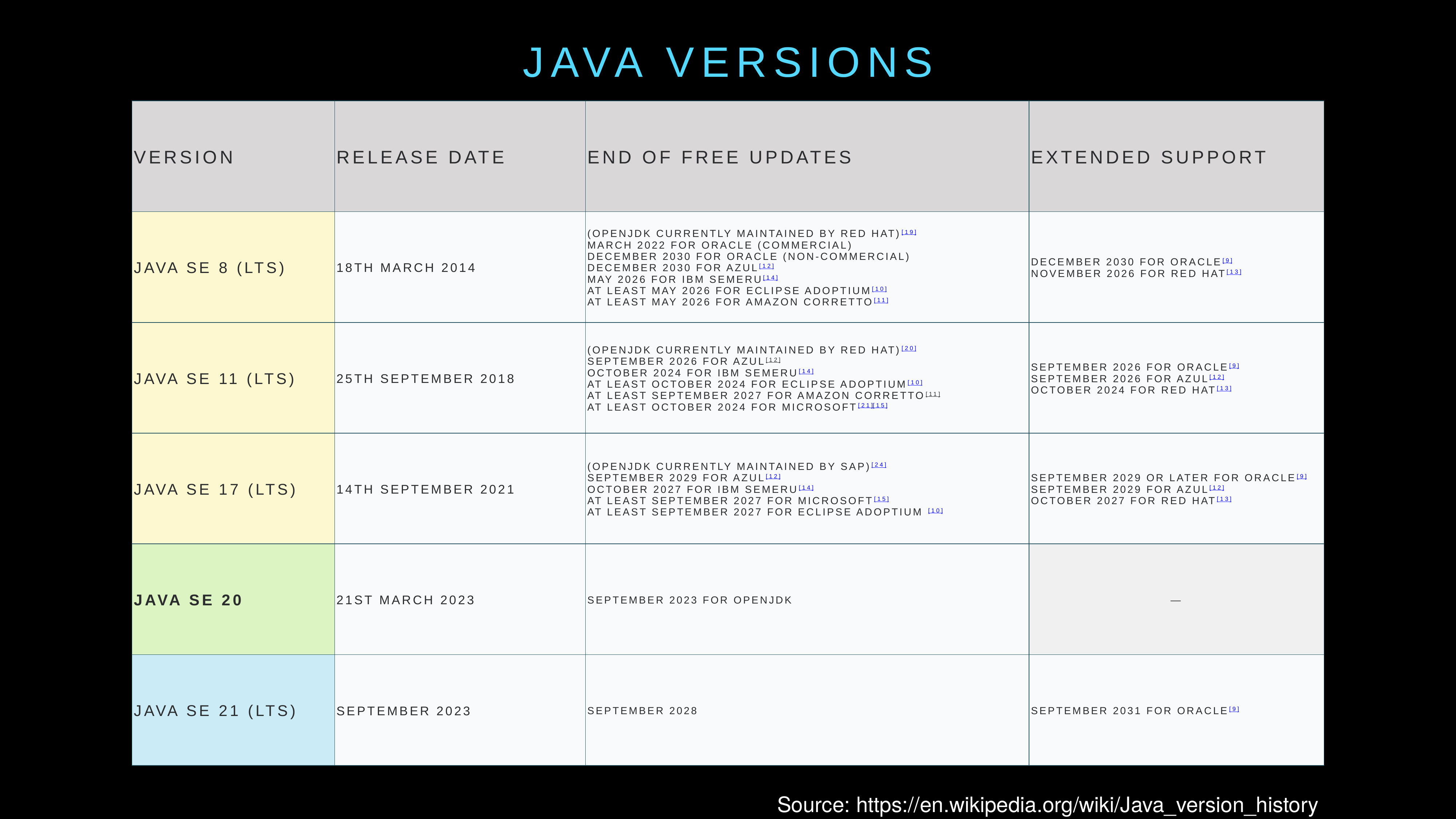

# Java Versions
| Version | Release date | End of Free Updates | Extended Support |
| --- | --- | --- | --- |
| Java SE 8 (LTS) | 18th March 2014 | (OpenJDK currently maintained by Red Hat)[19] March 2022 for Oracle (commercial) December 2030 for Oracle (non-commercial) December 2030 for Azul[12] May 2026 for IBM Semeru[14] At least May 2026 for Eclipse Adoptium[10] At least May 2026 for Amazon Corretto[11] | December 2030 for Oracle[9] November 2026 for Red Hat[13] |
| Java SE 11 (LTS) | 25th September 2018 | (OpenJDK currently maintained by Red Hat)[20] September 2026 for Azul[12] October 2024 for IBM Semeru[14] At least October 2024 for Eclipse Adoptium[10] At least September 2027 for Amazon Corretto[11] At least October 2024 for Microsoft[21][15] | September 2026 for Oracle[9] September 2026 for Azul[12] October 2024 for Red Hat[13] |
| Java SE 17 (LTS) | 14th September 2021 | (OpenJDK currently maintained by SAP)[24] September 2029 for Azul[12] October 2027 for IBM Semeru[14] At least September 2027 for Microsoft[15] At least September 2027 for Eclipse Adoptium [10] | September 2029 or later for Oracle[9] September 2029 for Azul[12] October 2027 for Red Hat[13] |
| Java SE 20 | 21st March 2023 | September 2023 for OpenJDK | — |
| Java SE 21 (LTS) | September 2023 | September 2028 | September 2031 for Oracle[9] |

Source: https://en.wikipedia.org/wiki/Java_version_history
5